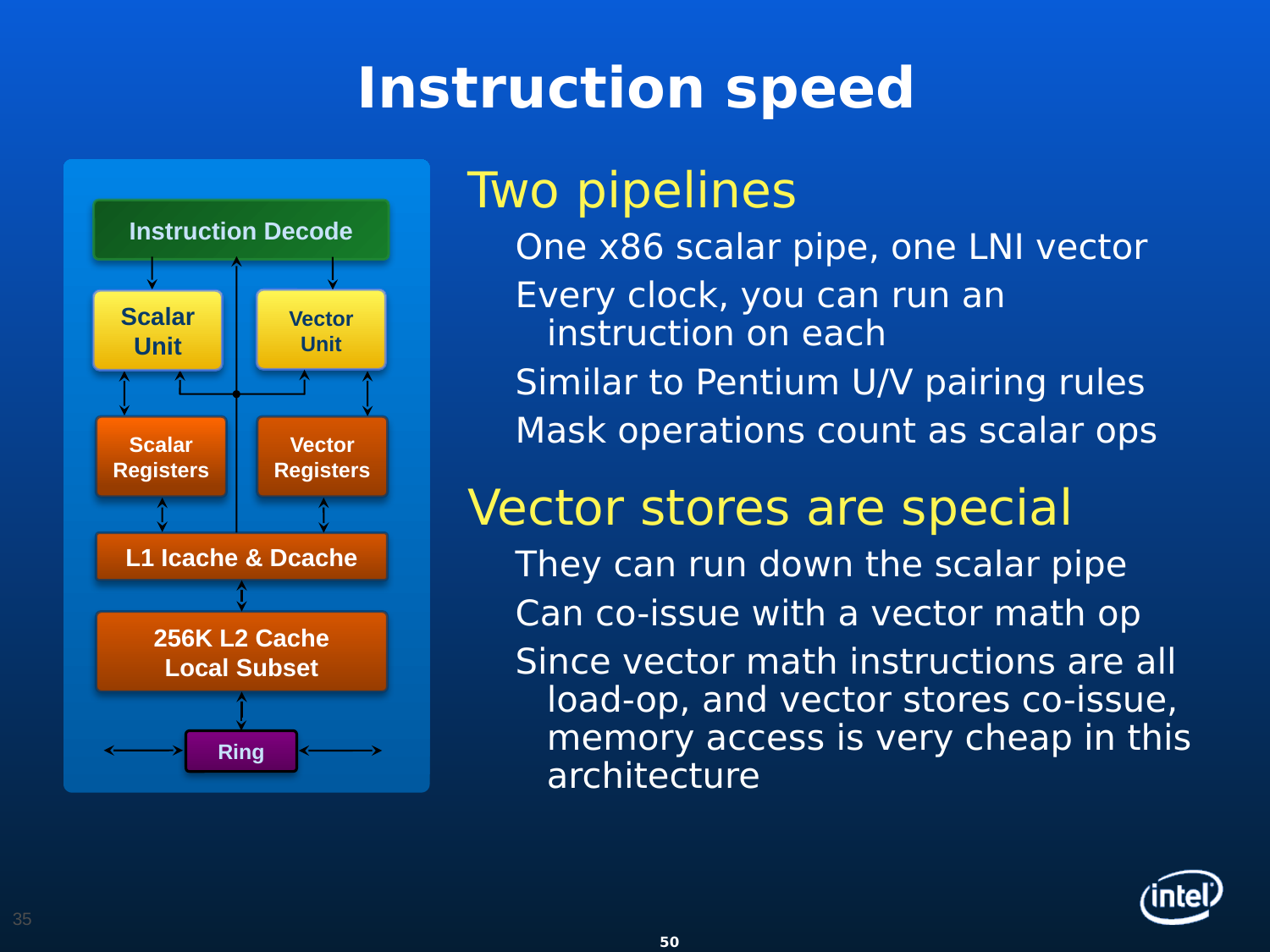

Instruction speed
Instruction Decode
Two pipelines
One x86 scalar pipe, one LNI vector
Every clock, you can run an instruction on each
Similar to Pentium U/V pairing rules
Mask operations count as scalar ops
Vector stores are special
They can run down the scalar pipe
Can co-issue with a vector math op
Since vector math instructions are all load-op, and vector stores co-issue, memory access is very cheap in this architecture

Scalar Unit
Vector
Unit

Scalar
Registers
Vector
Registers

L1 Icache & Dcache
256K L2 Cache
Local Subset
Ring

35